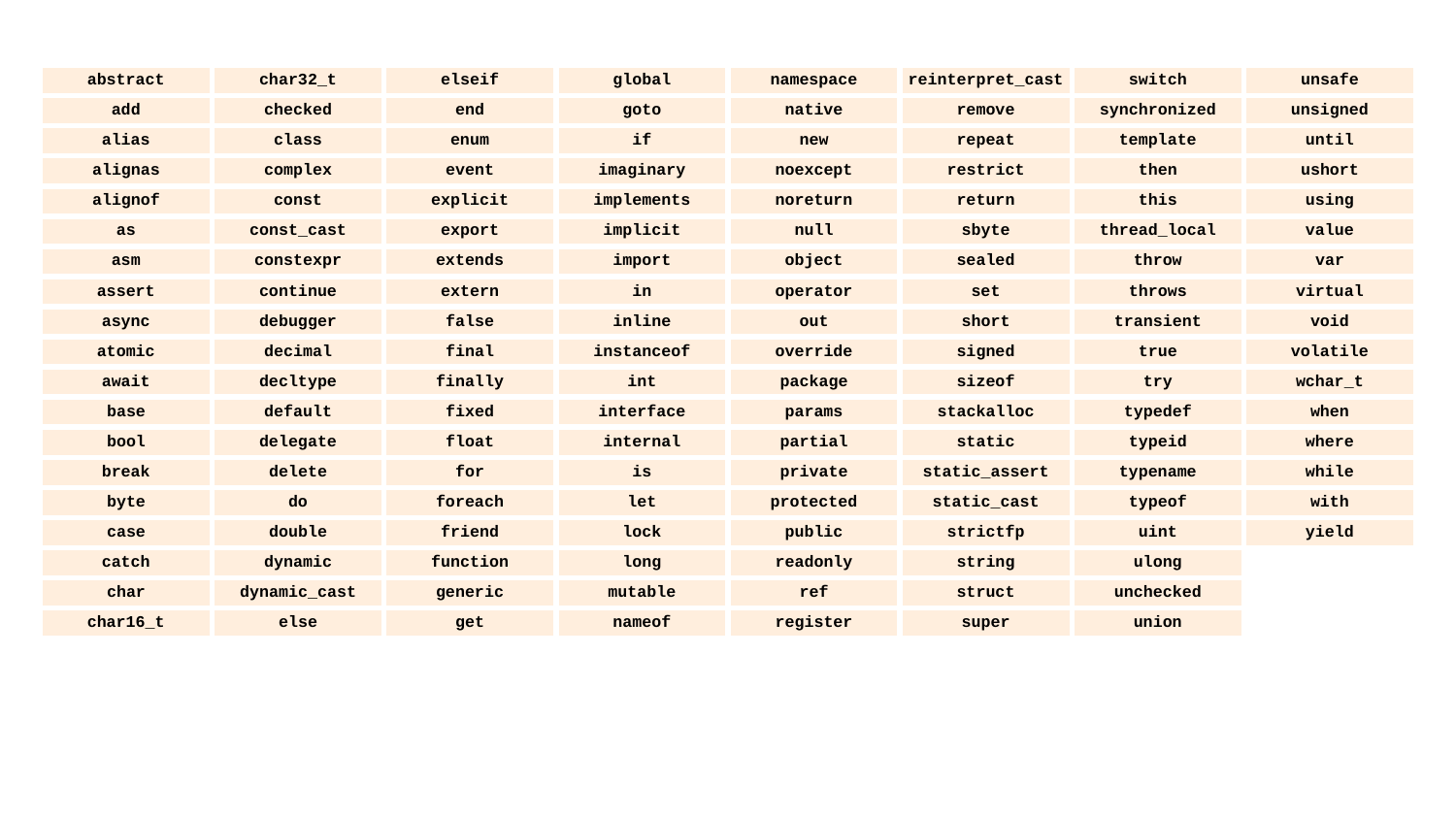

| abstract | char32\_t | elseif | global | namespace | reinterpret\_cast | switch | unsafe |
| --- | --- | --- | --- | --- | --- | --- | --- |
| add | checked | end | goto | native | remove | synchronized | unsigned |
| alias | class | enum | if | new | repeat | template | until |
| alignas | complex | event | imaginary | noexcept | restrict | then | ushort |
| alignof | const | explicit | implements | noreturn | return | this | using |
| as | const\_cast | export | implicit | null | sbyte | thread\_local | value |
| asm | constexpr | extends | import | object | sealed | throw | var |
| assert | continue | extern | in | operator | set | throws | virtual |
| async | debugger | false | inline | out | short | transient | void |
| atomic | decimal | final | instanceof | override | signed | true | volatile |
| await | decltype | finally | int | package | sizeof | try | wchar\_t |
| base | default | fixed | interface | params | stackalloc | typedef | when |
| bool | delegate | float | internal | partial | static | typeid | where |
| break | delete | for | is | private | static\_assert | typename | while |
| byte | do | foreach | let | protected | static\_cast | typeof | with |
| case | double | friend | lock | public | strictfp | uint | yield |
| catch | dynamic | function | long | readonly | string | ulong |  |
| char | dynamic\_cast | generic | mutable | ref | struct | unchecked |  |
| char16\_t | else | get | nameof | register | super | union |  |